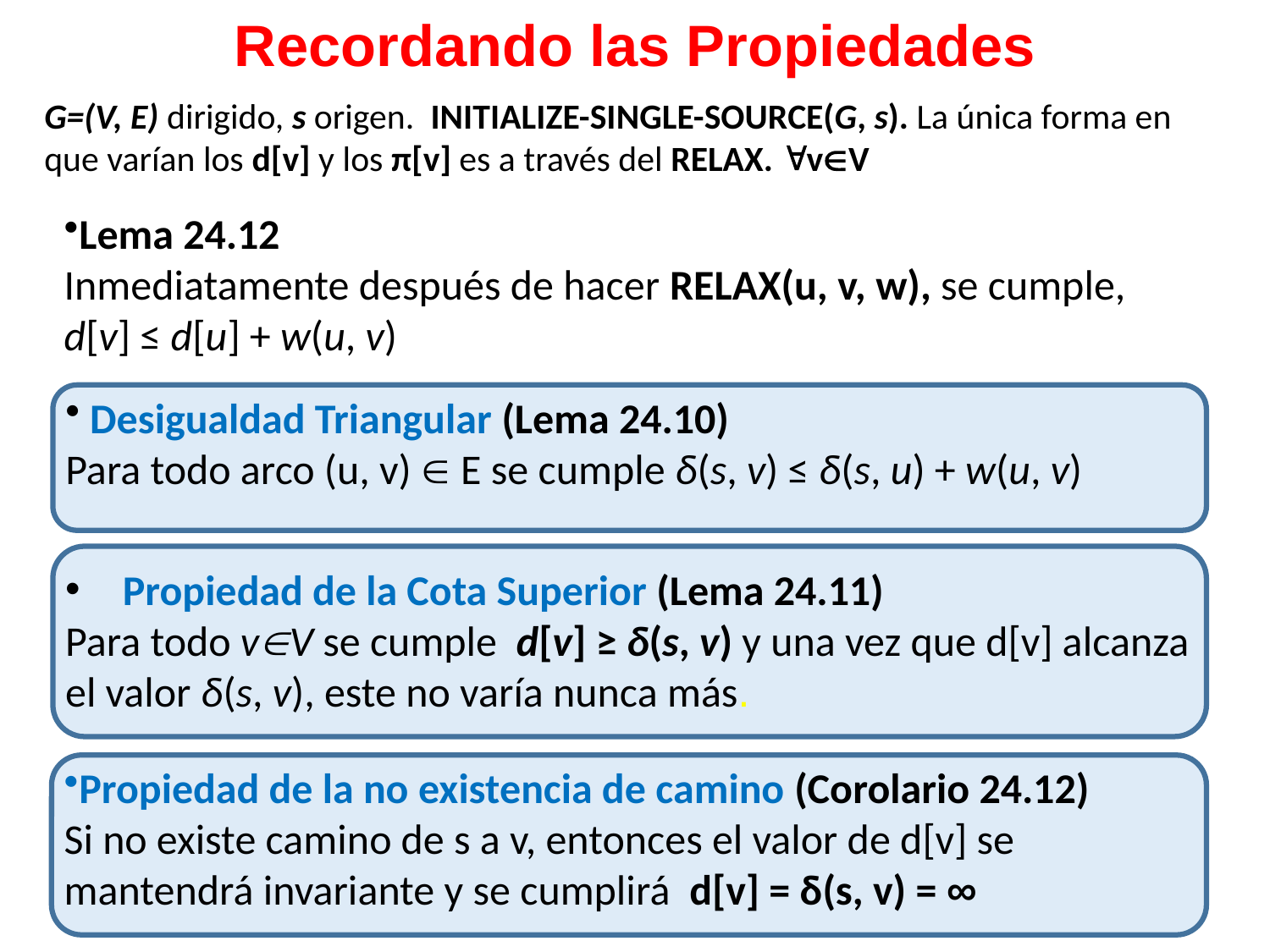

# Recordando las Propiedades
G=(V, E) dirigido, s origen.  INITIALIZE-SINGLE-SOURCE(G, s). La única forma en que varían los d[v] y los π[v] es a través del RELAX. ∀v∈V
Lema 24.12
Inmediatamente después de hacer RELAX(u, v, w), se cumple,
d[v] ≤ d[u] + w(u, v)

 Desigualdad Triangular (Lema 24.10)
Para todo arco (u, v) ∈ E se cumple δ(s, v) ≤ δ(s, u) + w(u, v)

 Propiedad de la Cota Superior (Lema 24.11)
Para todo v∈V se cumple  d[v] ≥ δ(s, v) y una vez que d[v] alcanza el valor δ(s, v), este no varía nunca más.

Propiedad de la no existencia de camino (Corolario 24.12)
Si no existe camino de s a v, entonces el valor de d[v] se mantendrá invariante y se cumplirá  d[v] = δ(s, v) = ∞